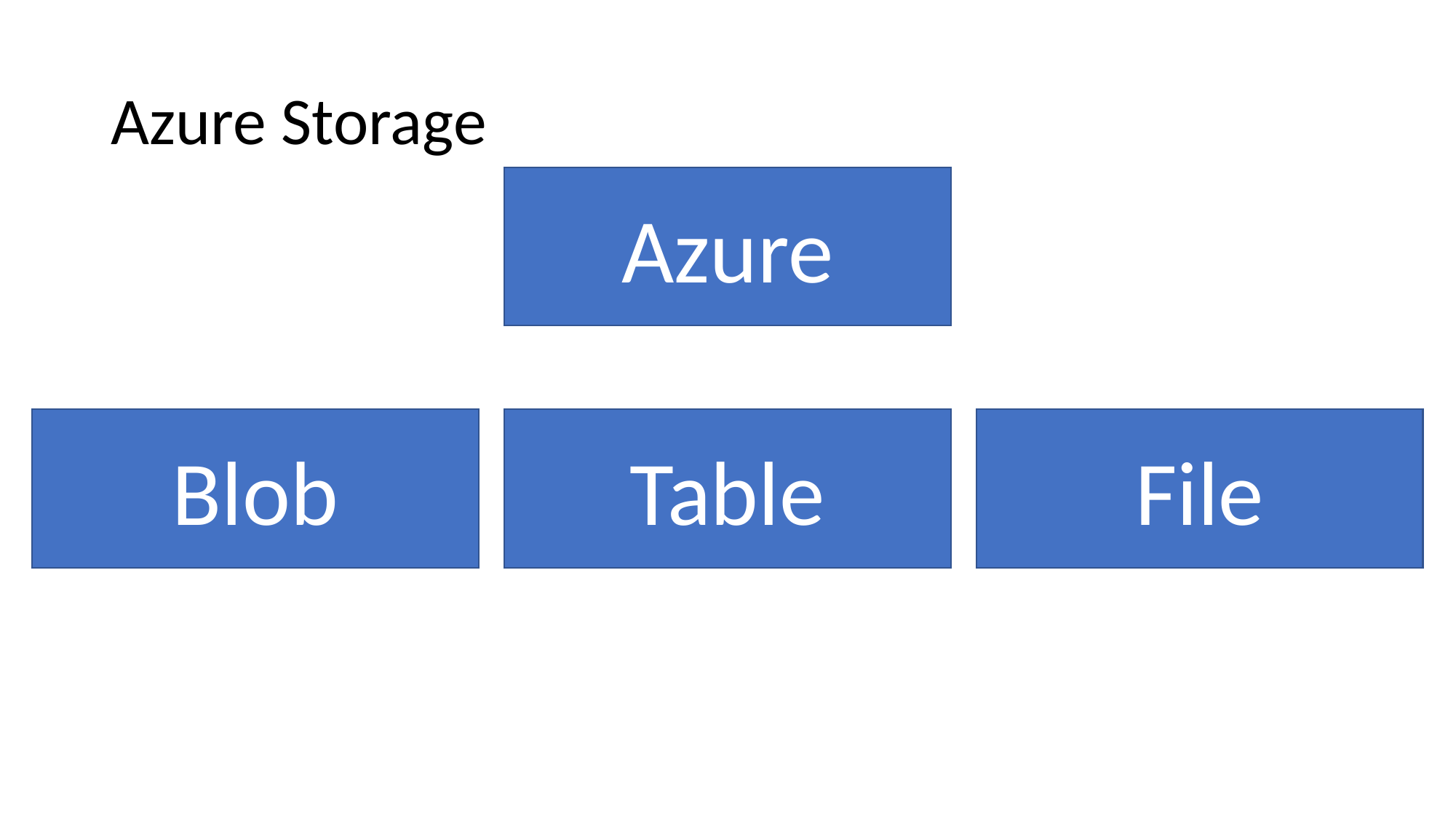

# Azure Storage
Azure
File
Table
Blob